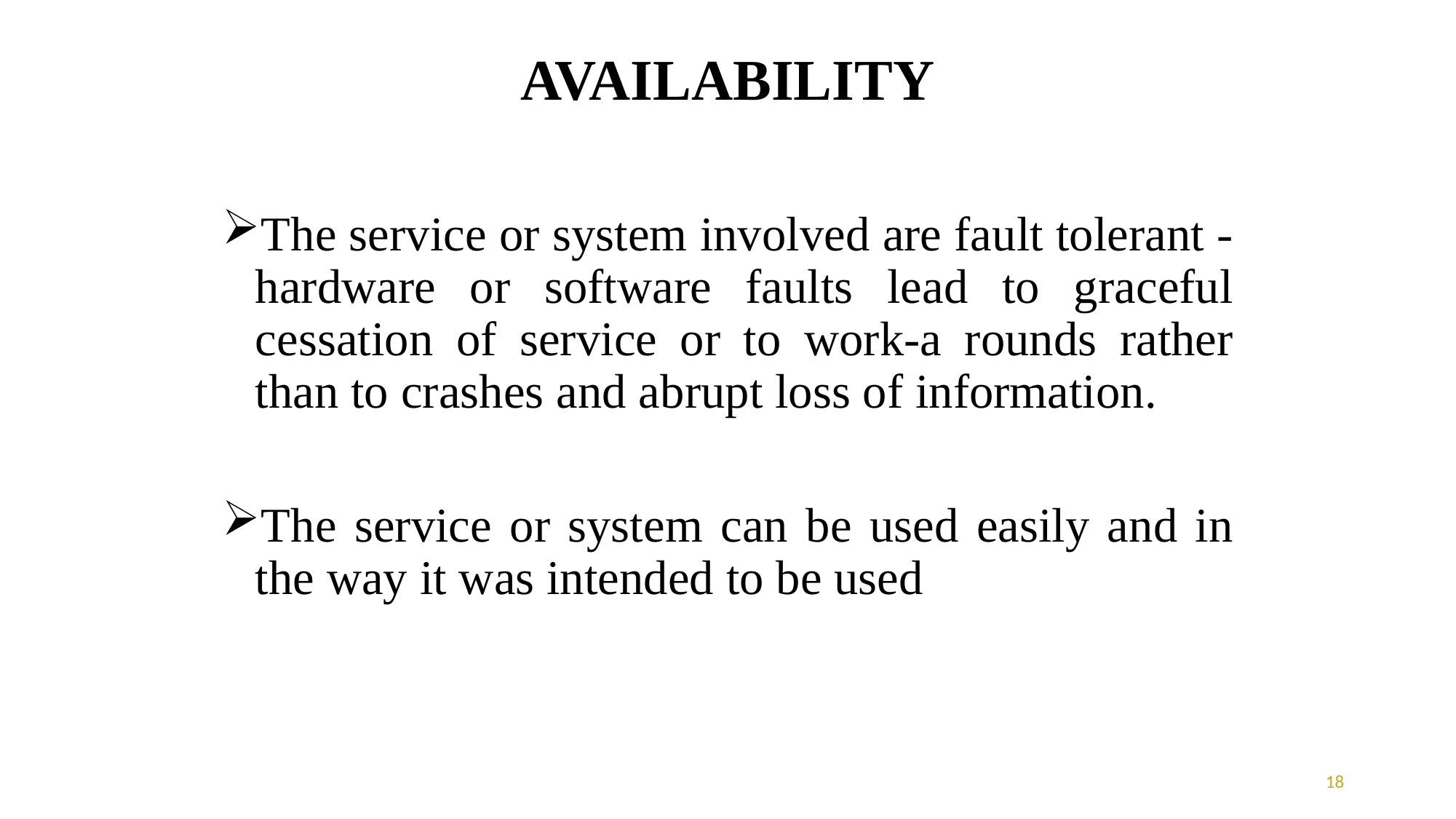

# AVAILABILITY
The service or system involved are fault tolerant - hardware or software faults lead to graceful cessation of service or to work-a rounds rather than to crashes and abrupt loss of information.

The service or system can be used easily and in the way it was intended to be used

18